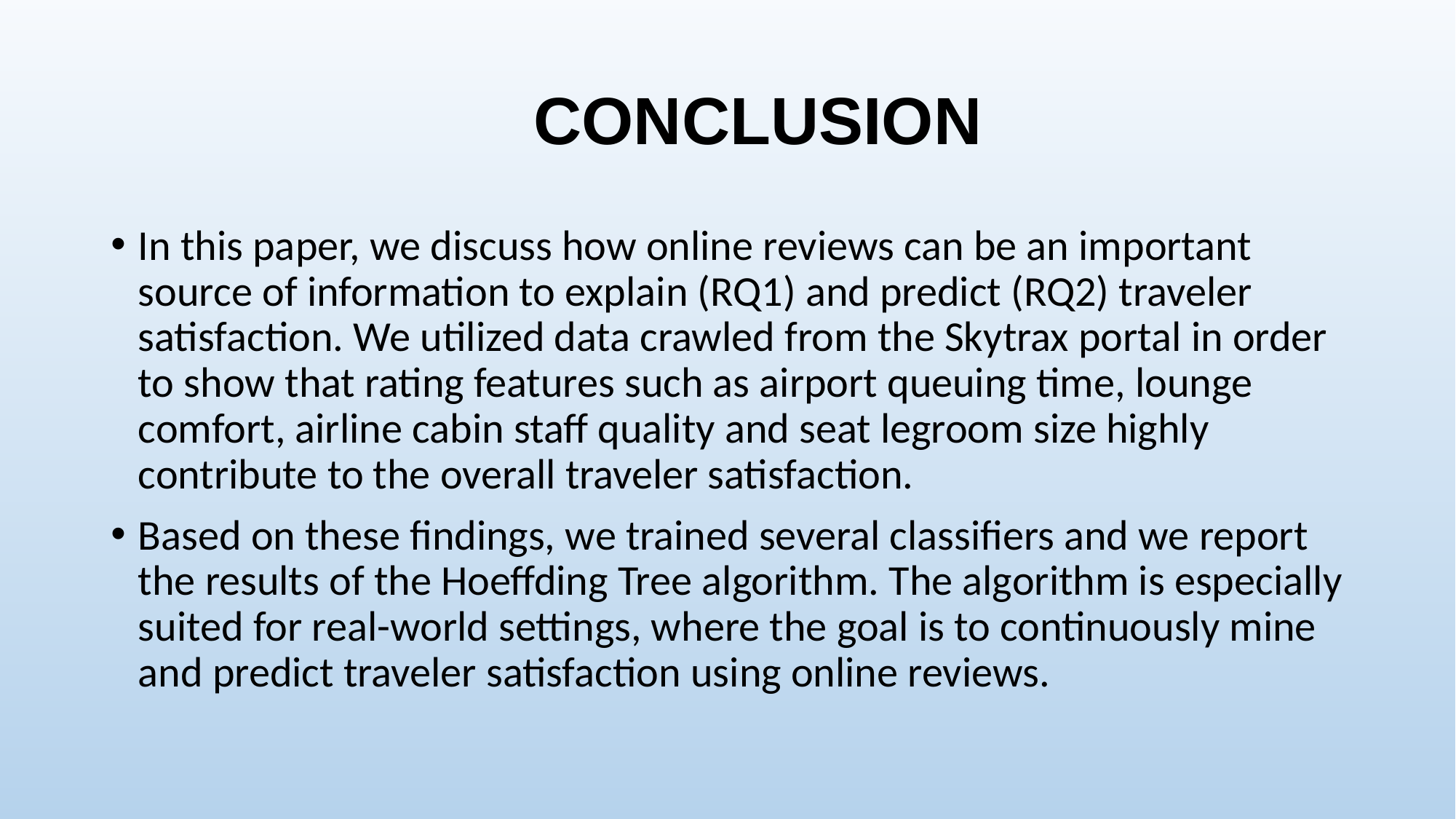

# CONCLUSION
In this paper, we discuss how online reviews can be an important source of information to explain (RQ1) and predict (RQ2) traveler satisfaction. We utilized data crawled from the Skytrax portal in order to show that rating features such as airport queuing time, lounge comfort, airline cabin staff quality and seat legroom size highly contribute to the overall traveler satisfaction.
Based on these findings, we trained several classifiers and we report the results of the Hoeffding Tree algorithm. The algorithm is especially suited for real-world settings, where the goal is to continuously mine and predict traveler satisfaction using online reviews.